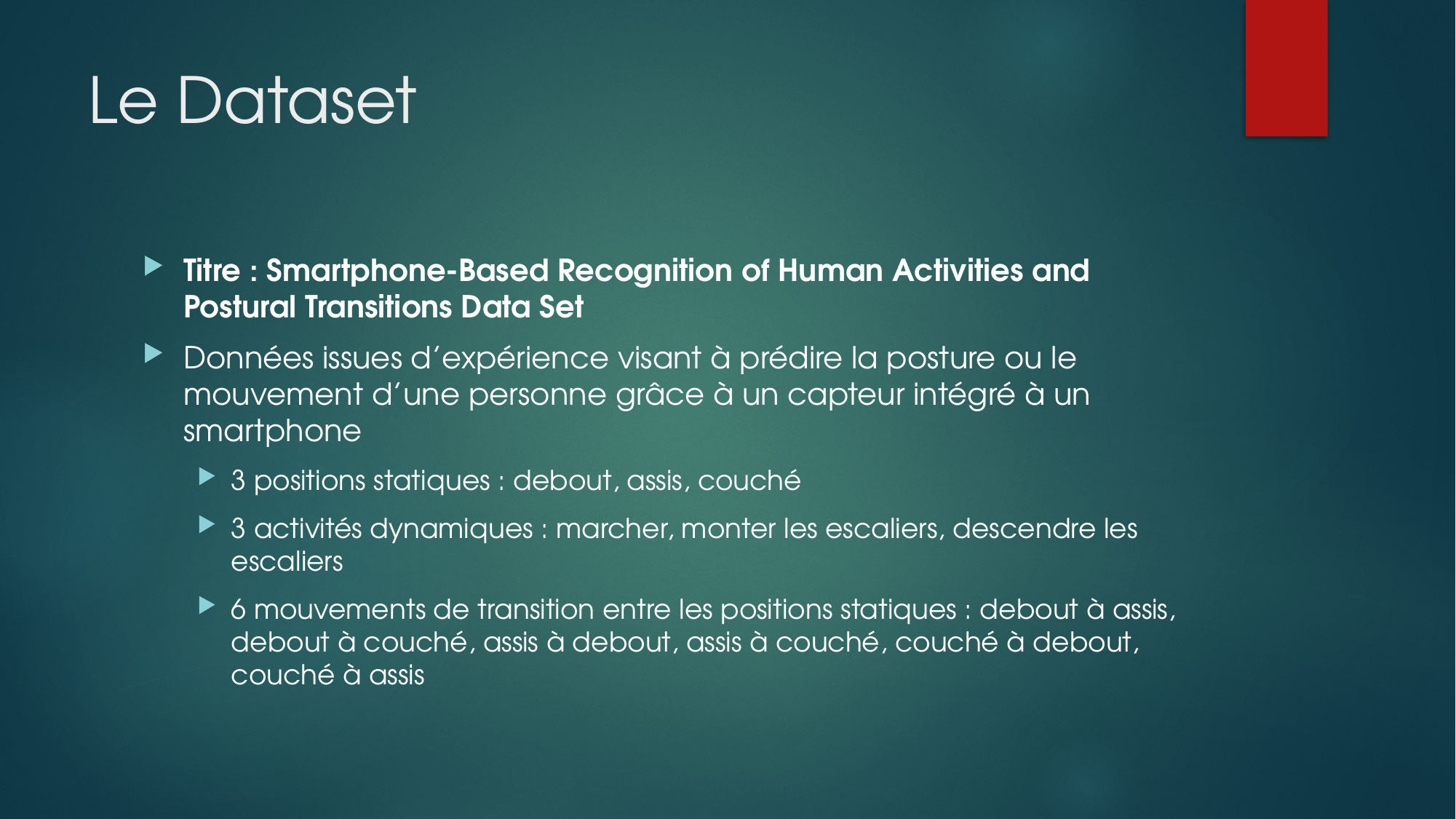

# Le Dataset
Titre : Smartphone-Based Recognition of Human Activities and Postural Transitions Data Set
Données issues d’expérience visant à prédire la posture ou le mouvement d’une personne grâce à un capteur intégré à un smartphone
3 positions statiques : debout, assis, couché
3 activités dynamiques : marcher, monter les escaliers, descendre les escaliers
6 mouvements de transition entre les positions statiques : debout à assis, debout à couché, assis à debout, assis à couché, couché à debout, couché à assis